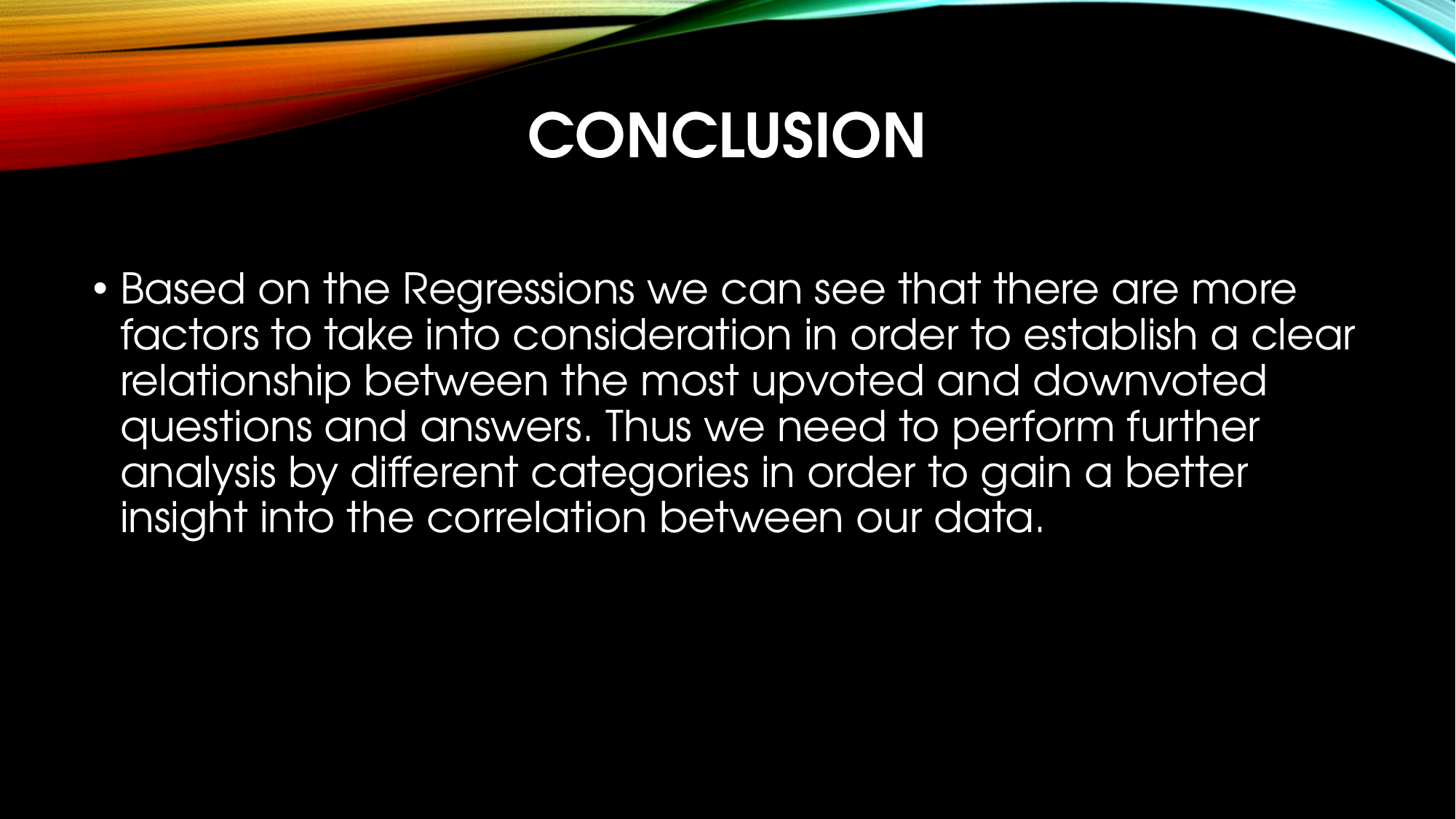

# Conclusion
Based on the Regressions we can see that there are more factors to take into consideration in order to establish a clear relationship between the most upvoted and downvoted questions and answers. Thus we need to perform further analysis by different categories in order to gain a better insight into the correlation between our data.